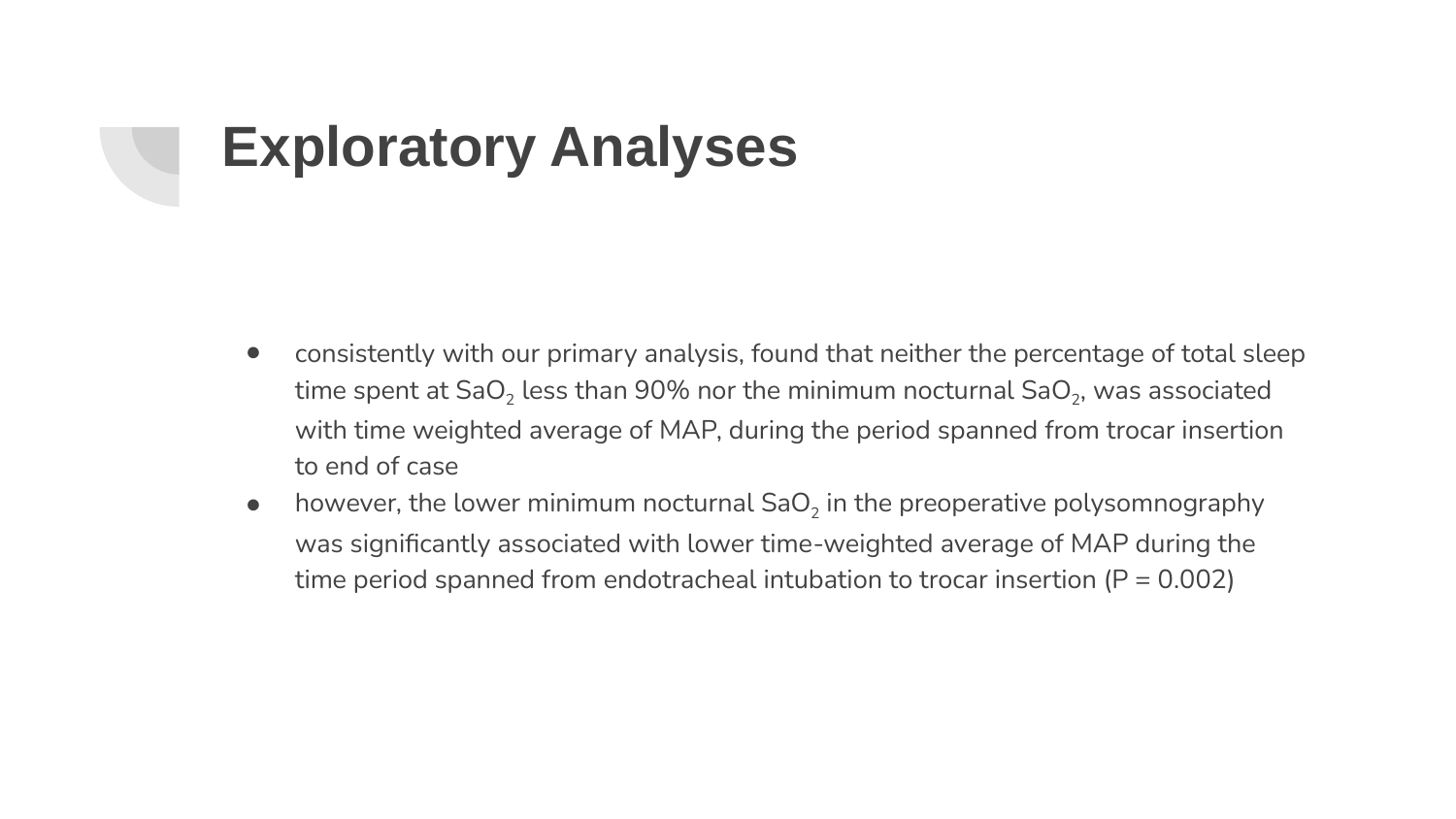

# Exploratory Analyses
consistently with our primary analysis, found that neither the percentage of total sleep time spent at SaO2 less than 90% nor the minimum nocturnal SaO2, was associated with time weighted average of MAP, during the period spanned from trocar insertion to end of case
however, the lower minimum nocturnal SaO2 in the preoperative polysomnography was significantly associated with lower time-weighted average of MAP during the time period spanned from endotracheal intubation to trocar insertion (P = 0.002)